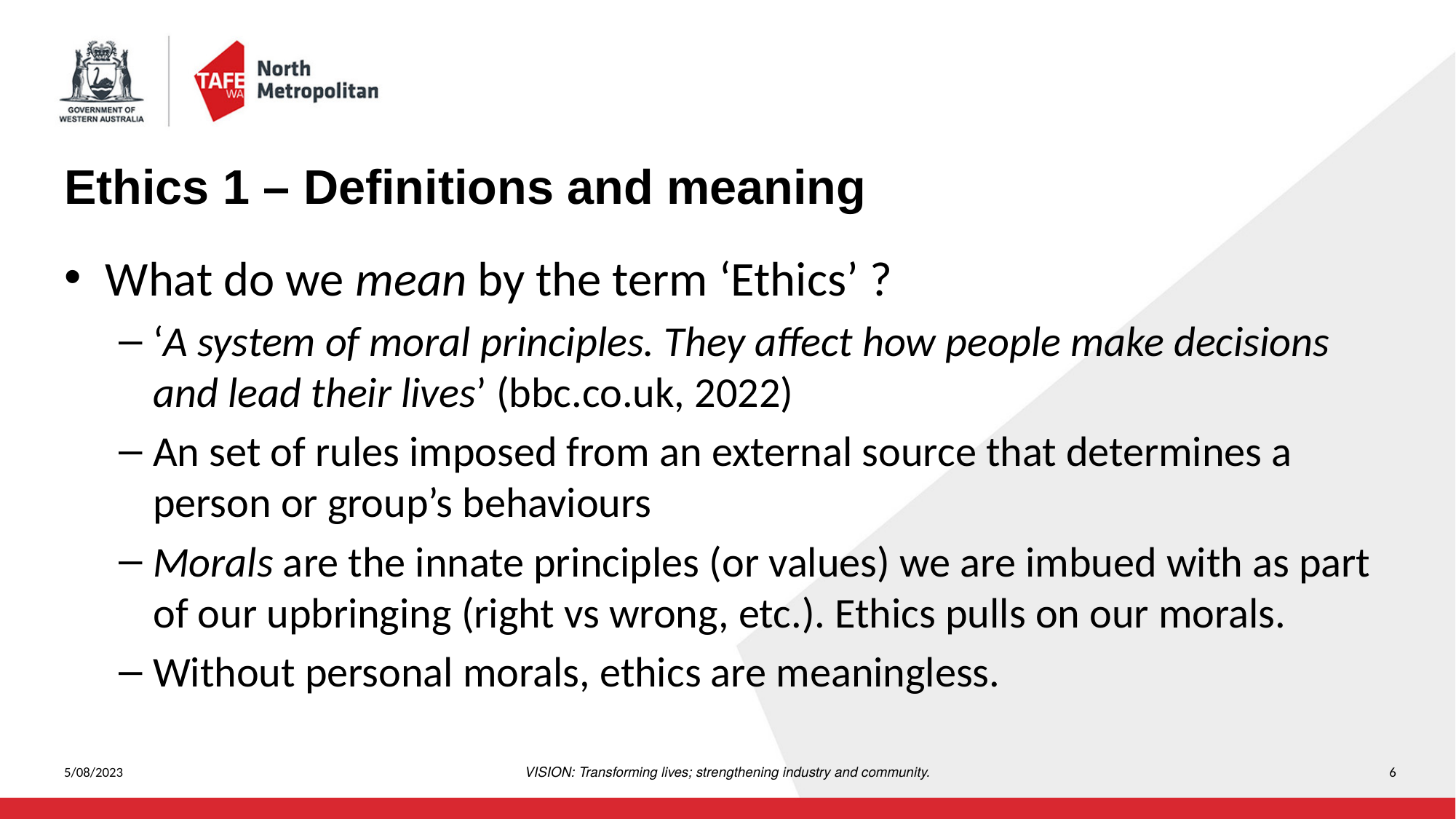

# Ethics 1 – Definitions and meaning
What do we mean by the term ‘Ethics’ ?
‘A system of moral principles. They affect how people make decisions and lead their lives’ (bbc.co.uk, 2022)
An set of rules imposed from an external source that determines a person or group’s behaviours
Morals are the innate principles (or values) we are imbued with as part of our upbringing (right vs wrong, etc.). Ethics pulls on our morals.
Without personal morals, ethics are meaningless.

5/08/2023
VISION: Transforming lives; strengthening industry and community.
6